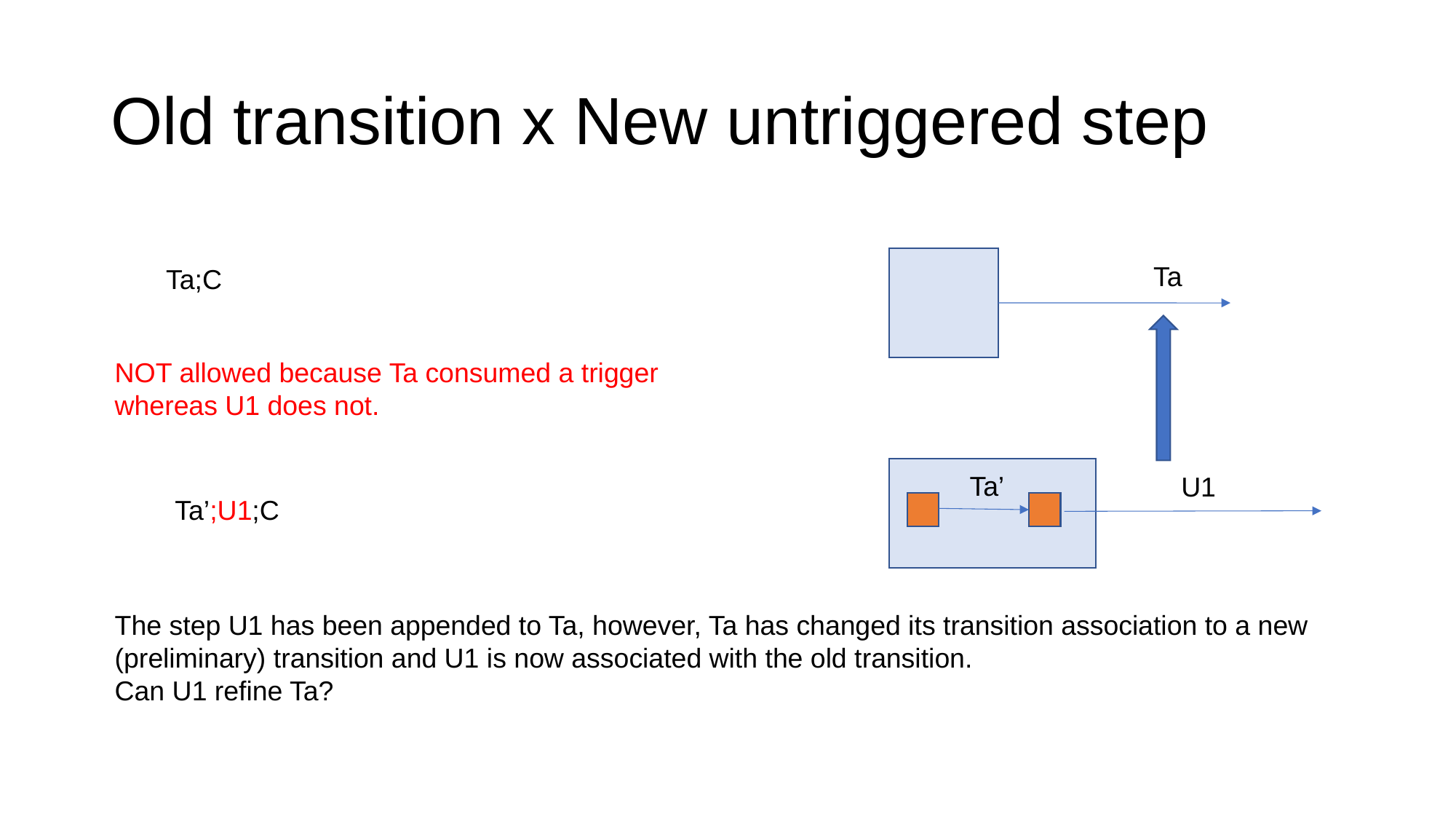

# Old transition x New untriggered step

Ta
Ta;C

NOT allowed because Ta consumed a trigger whereas U1 does not.

Ta’
U1
Ta’;U1;C

The step U1 has been appended to Ta, however, Ta has changed its transition association to a new (preliminary) transition and U1 is now associated with the old transition.
Can U1 refine Ta?